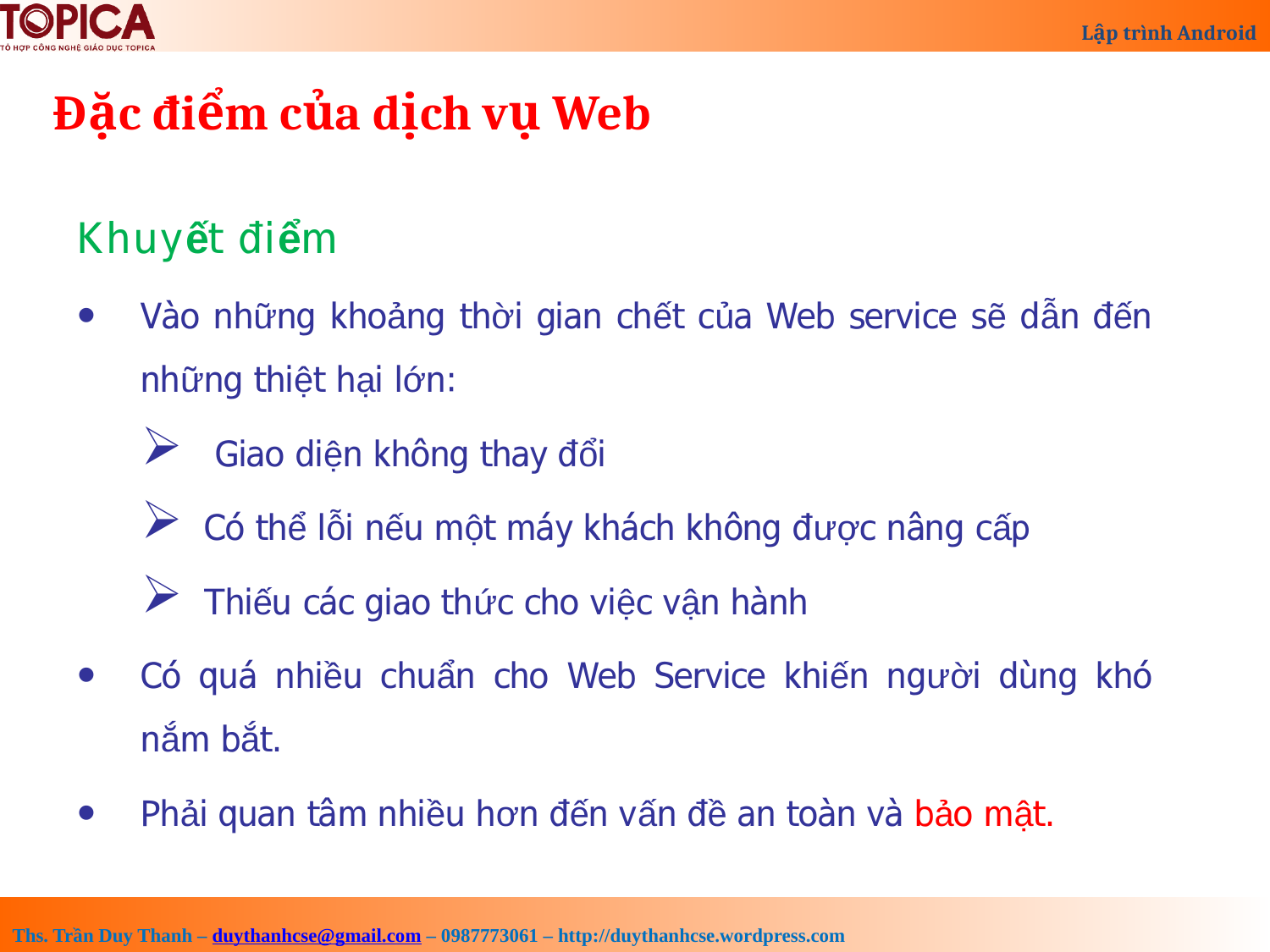

Đặc điểm của dịch vụ Web
Khuyết điểm
Vào những khoảng thời gian chết của Web service sẽ dẫn đến những thiệt hại lớn:
 Giao diện không thay đổi
Có thể lỗi nếu một máy khách không được nâng cấp
Thiếu các giao thức cho việc vận hành
Có quá nhiều chuẩn cho Web Service khiến người dùng khó nắm bắt.
Phải quan tâm nhiều hơn đến vấn đề an toàn và bảo mật.